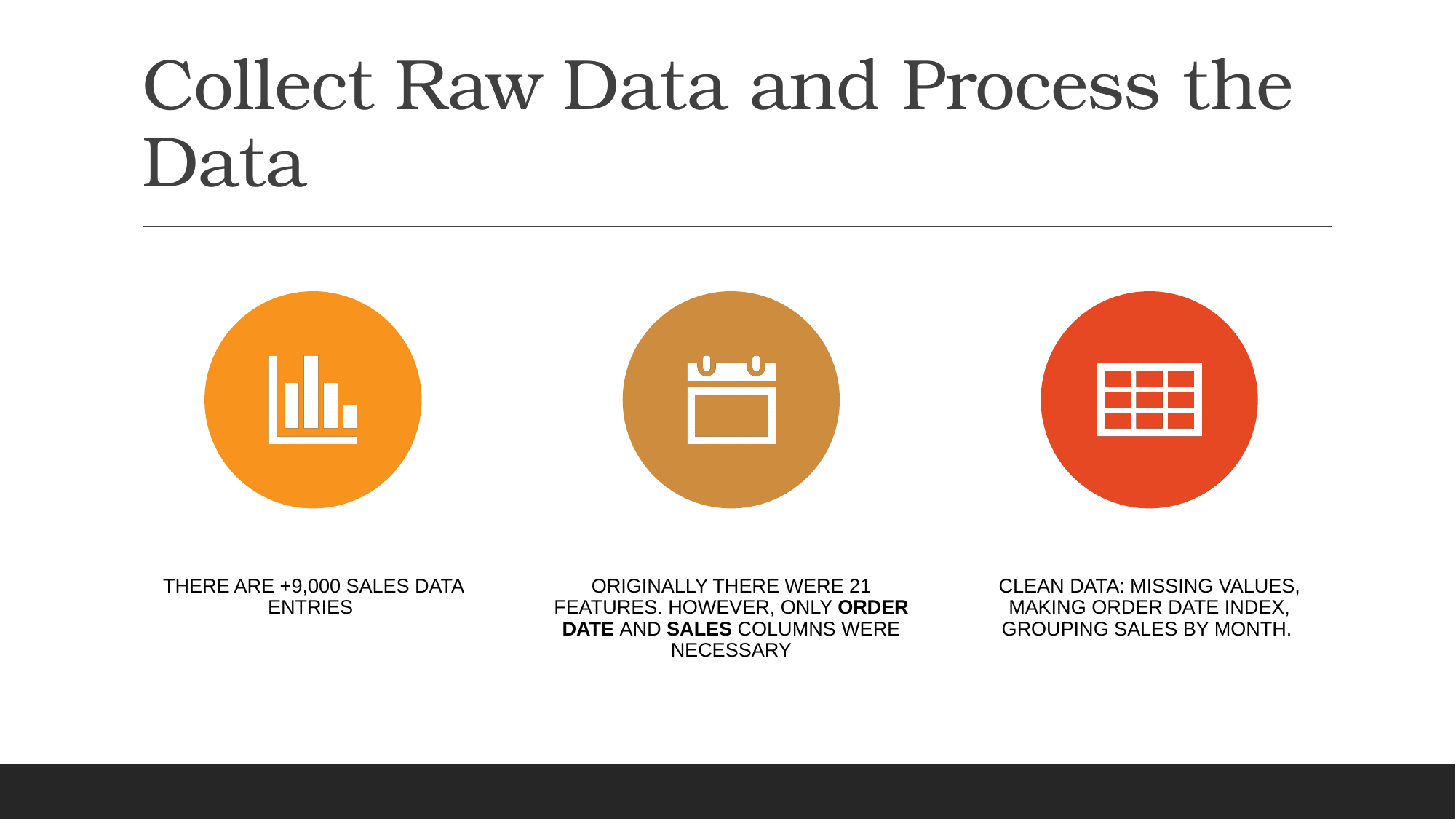

# Collect Raw Data and Process the Data
There are +9,000 sales data entries
Originally there were 21 features. However, only Order Date and Sales columns were necessary
Clean data: Missing values, making Order Date index, Grouping sales by month.